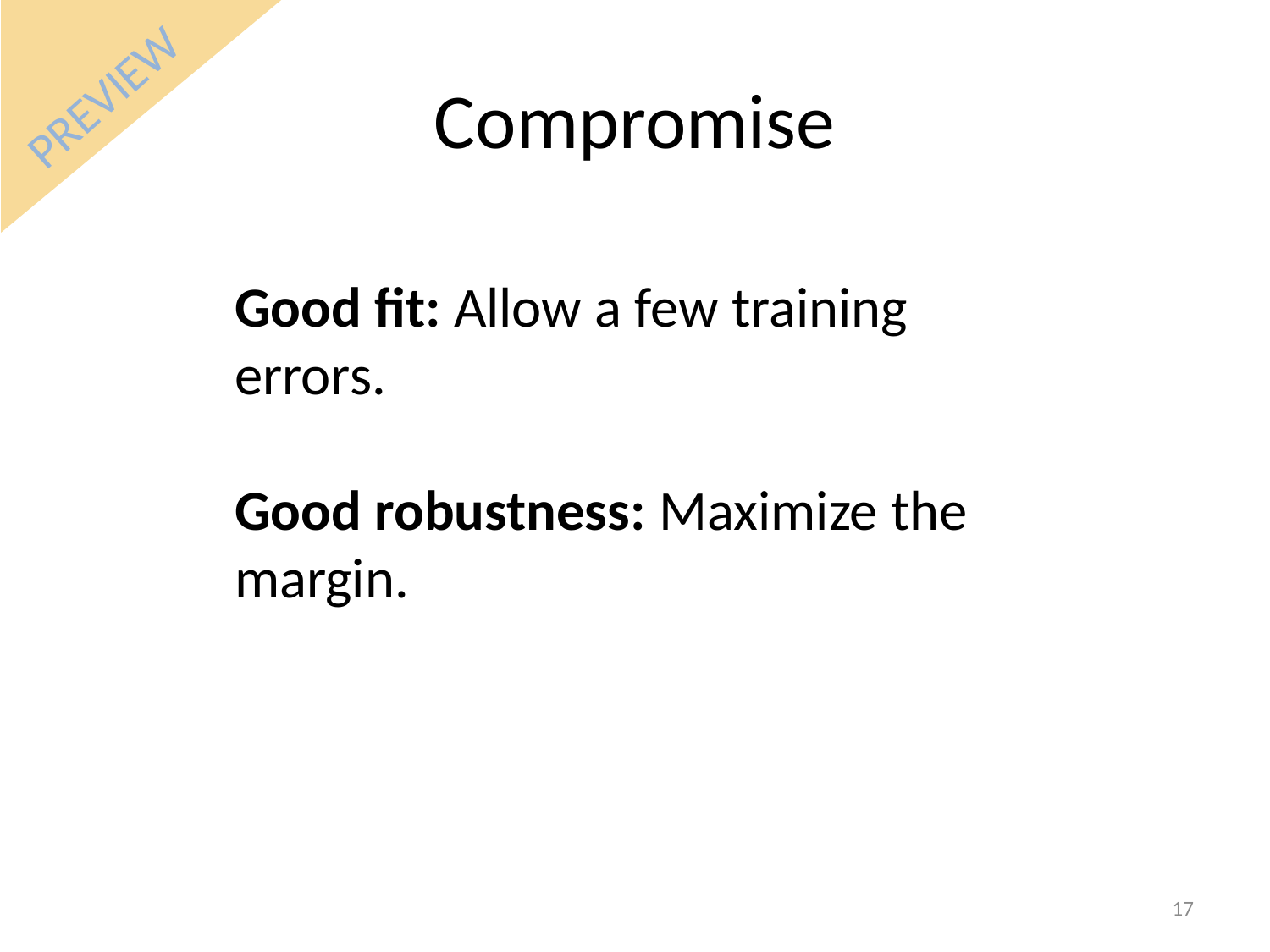

# Compromise
PREVIEW
Good fit: Allow a few training errors.

Good robustness: Maximize the margin.

17